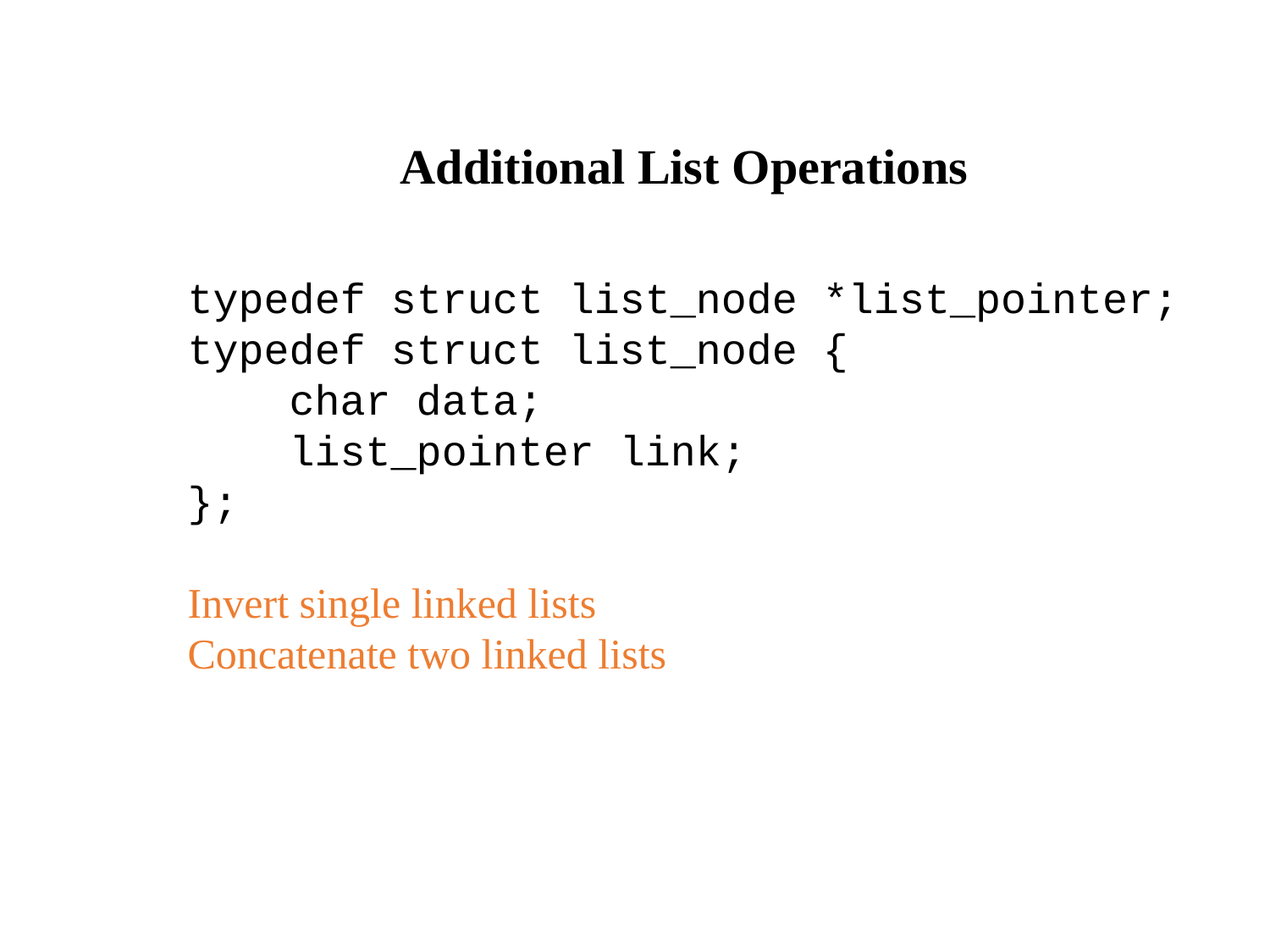

Additional List Operations
typedef struct list_node *list_pointer;
typedef struct list_node {
    char data;
    list_pointer link;
};

Invert single linked lists
Concatenate two linked lists